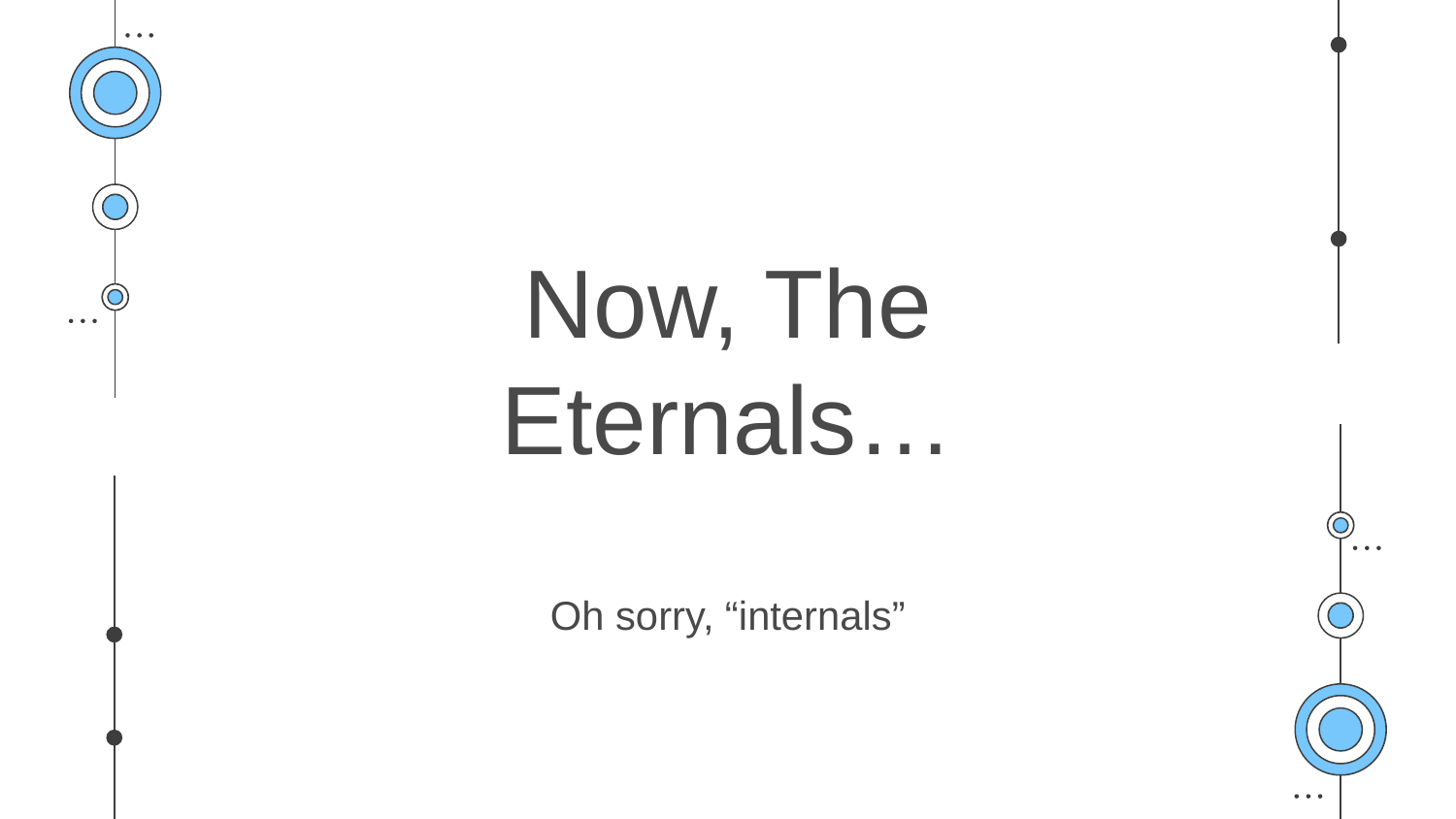

# Now, The Eternals… Oh sorry, “internals”